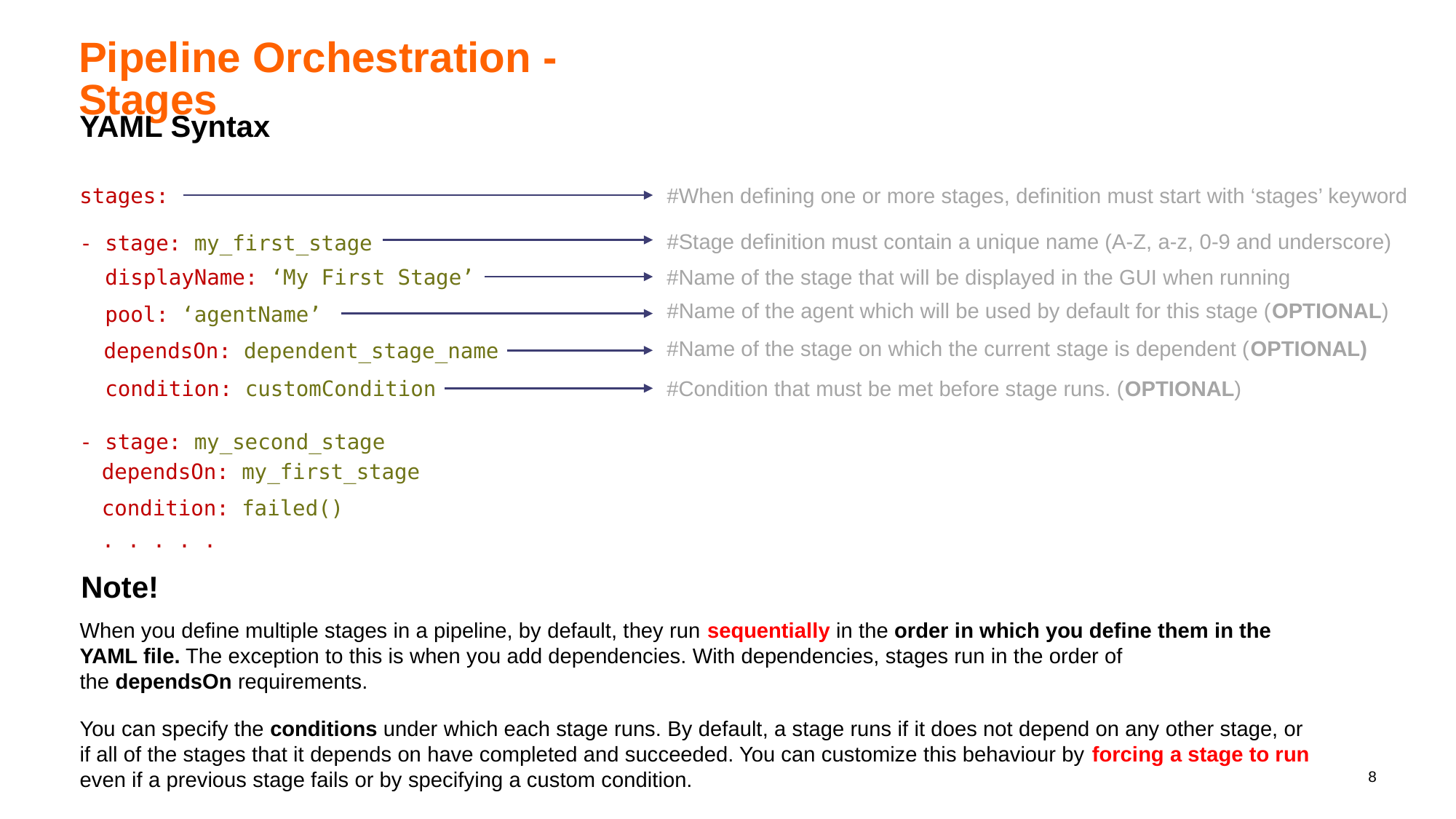

# Pipeline Orchestration - Stages
YAML Syntax
stages:
#When defining one or more stages, definition must start with ‘stages’ keyword
#Stage definition must contain a unique name (A-Z, a-z, 0-9 and underscore)
- stage: my_first_stage
#Name of the stage that will be displayed in the GUI when running
  displayName: ‘My First Stage’
#Name of the agent which will be used by default for this stage (OPTIONAL)
  pool: ‘agentName’
#Name of the stage on which the current stage is dependent (OPTIONAL)
  dependsOn: dependent_stage_name
#Condition that must be met before stage runs. (OPTIONAL)
  condition: customCondition
- stage: my_second_stage
  dependsOn: my_first_stage
  condition: failed()
  . . . . .
Note!
When you define multiple stages in a pipeline, by default, they run sequentially in the order in which you define them in the YAML file. The exception to this is when you add dependencies. With dependencies, stages run in the order of the dependsOn requirements.
You can specify the conditions under which each stage runs. By default, a stage runs if it does not depend on any other stage, or if all of the stages that it depends on have completed and succeeded. You can customize this behaviour by forcing a stage to run even if a previous stage fails or by specifying a custom condition.
8